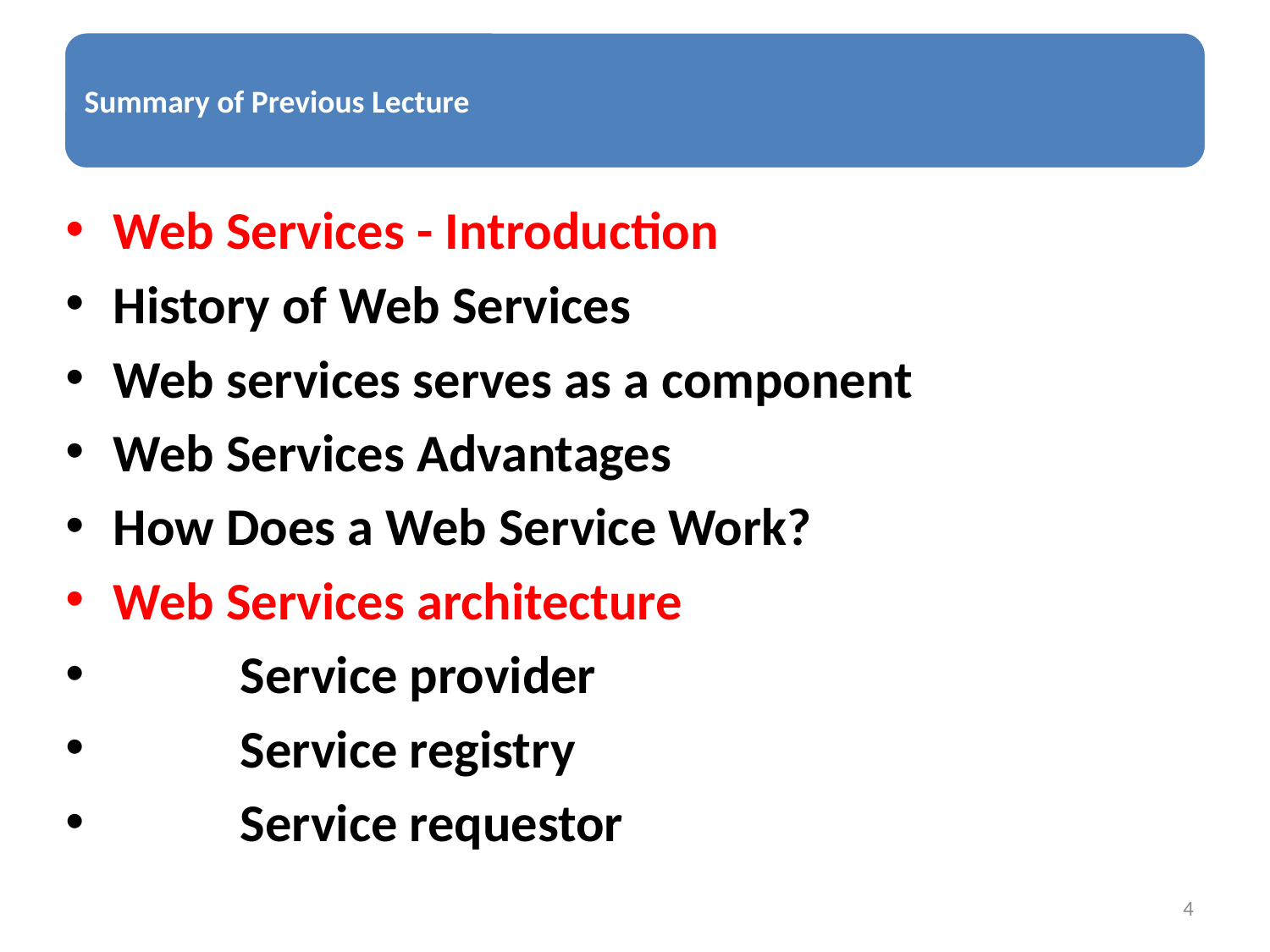

Summary of Previous Lecture
Web Services - Introduction
History of Web Services
Web services serves as a component
Web Services Advantages
How Does a Web Service Work?
Web Services architecture
	Service provider
	Service registry
	Service requestor
4